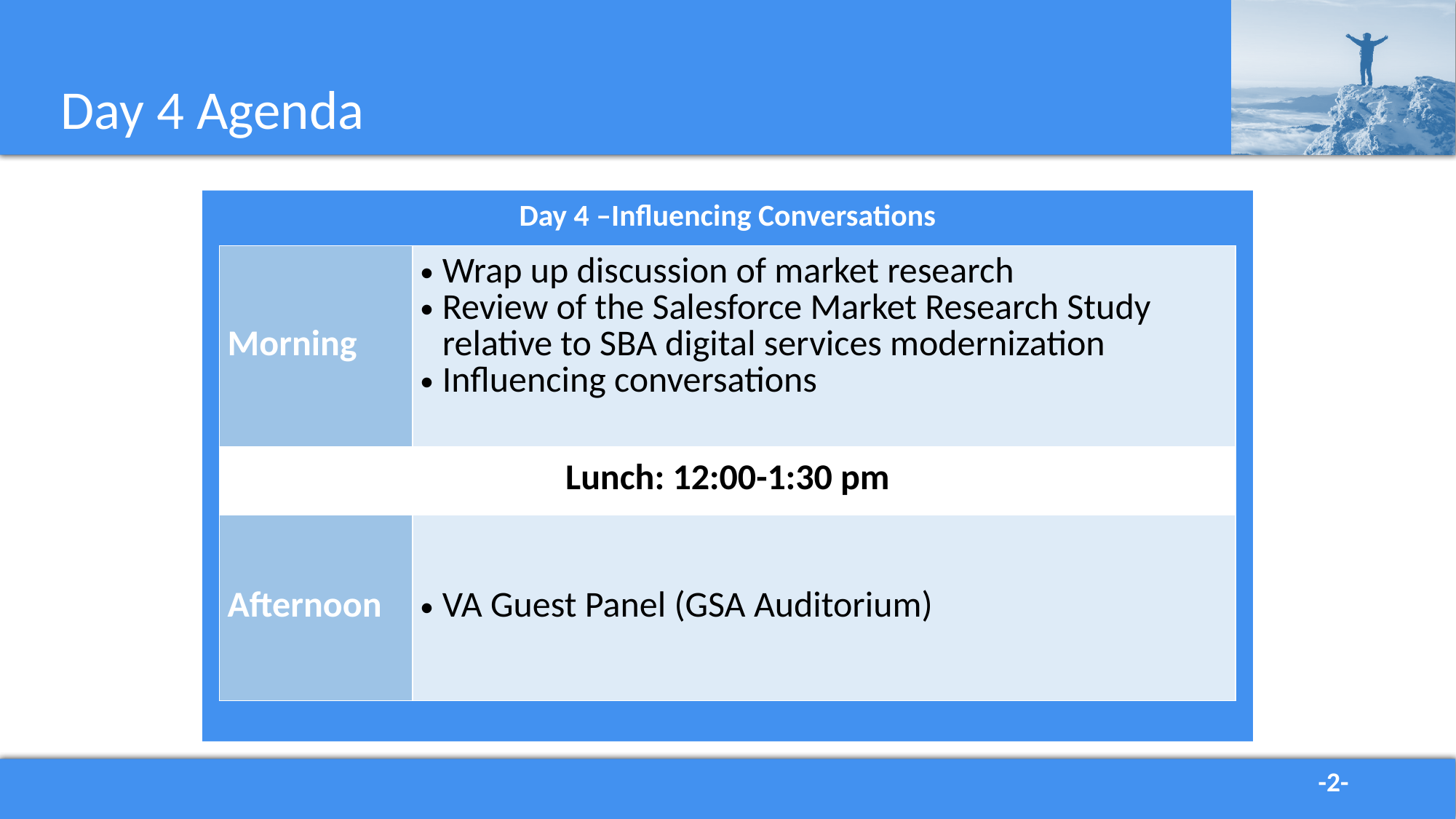

# Day 4 Agenda
Day 4 –Influencing Conversations
| Morning | Wrap up discussion of market research Review of the Salesforce Market Research Study relative to SBA digital services modernization Influencing conversations |
| --- | --- |
| Lunch: 12:00-1:30 pm |  |
| Afternoon | VA Guest Panel (GSA Auditorium) |